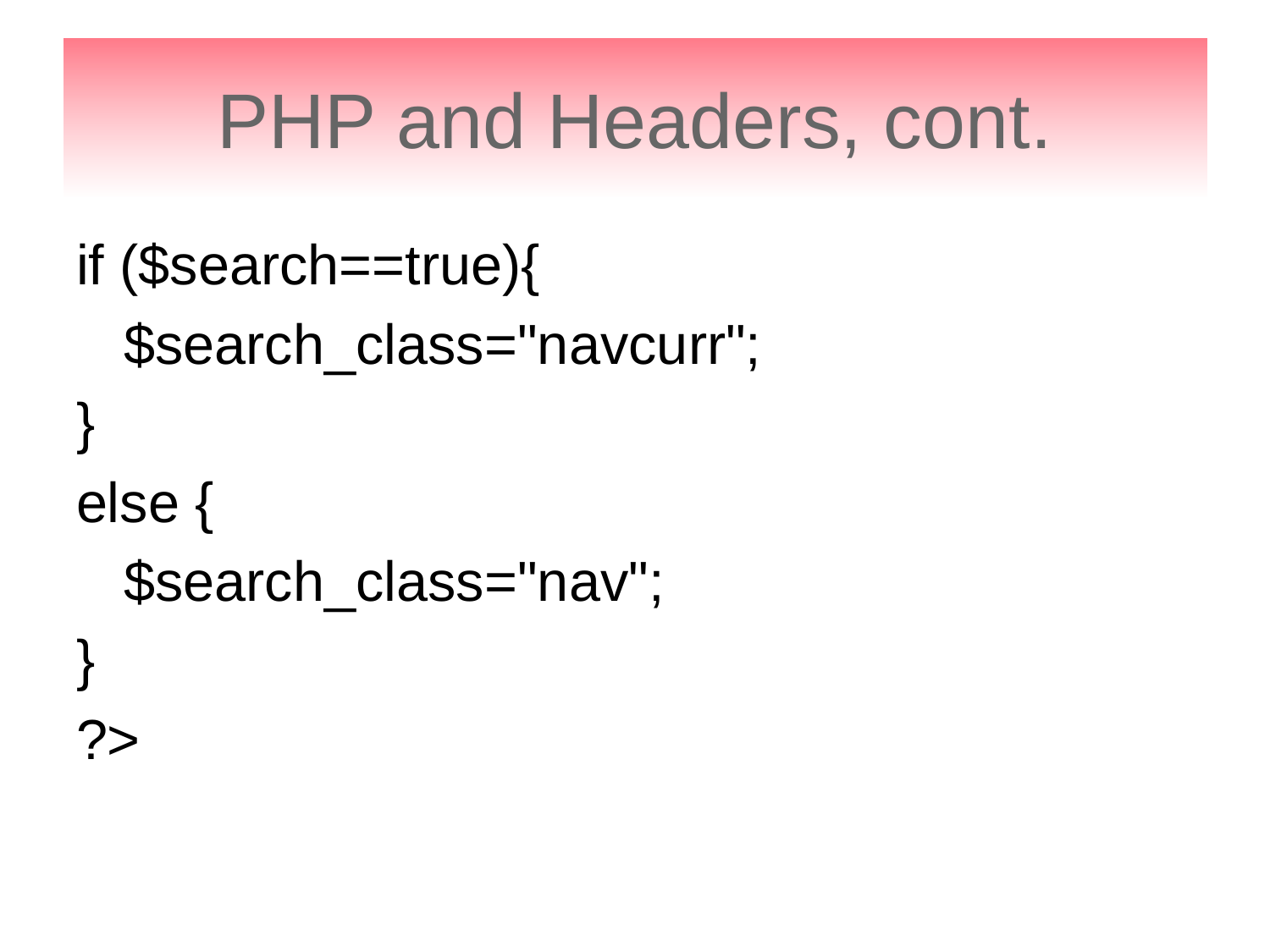

# PHP and Headers, cont.
if ($search==true){
	$search_class="navcurr";
}
else {
	$search_class="nav";
}
?>